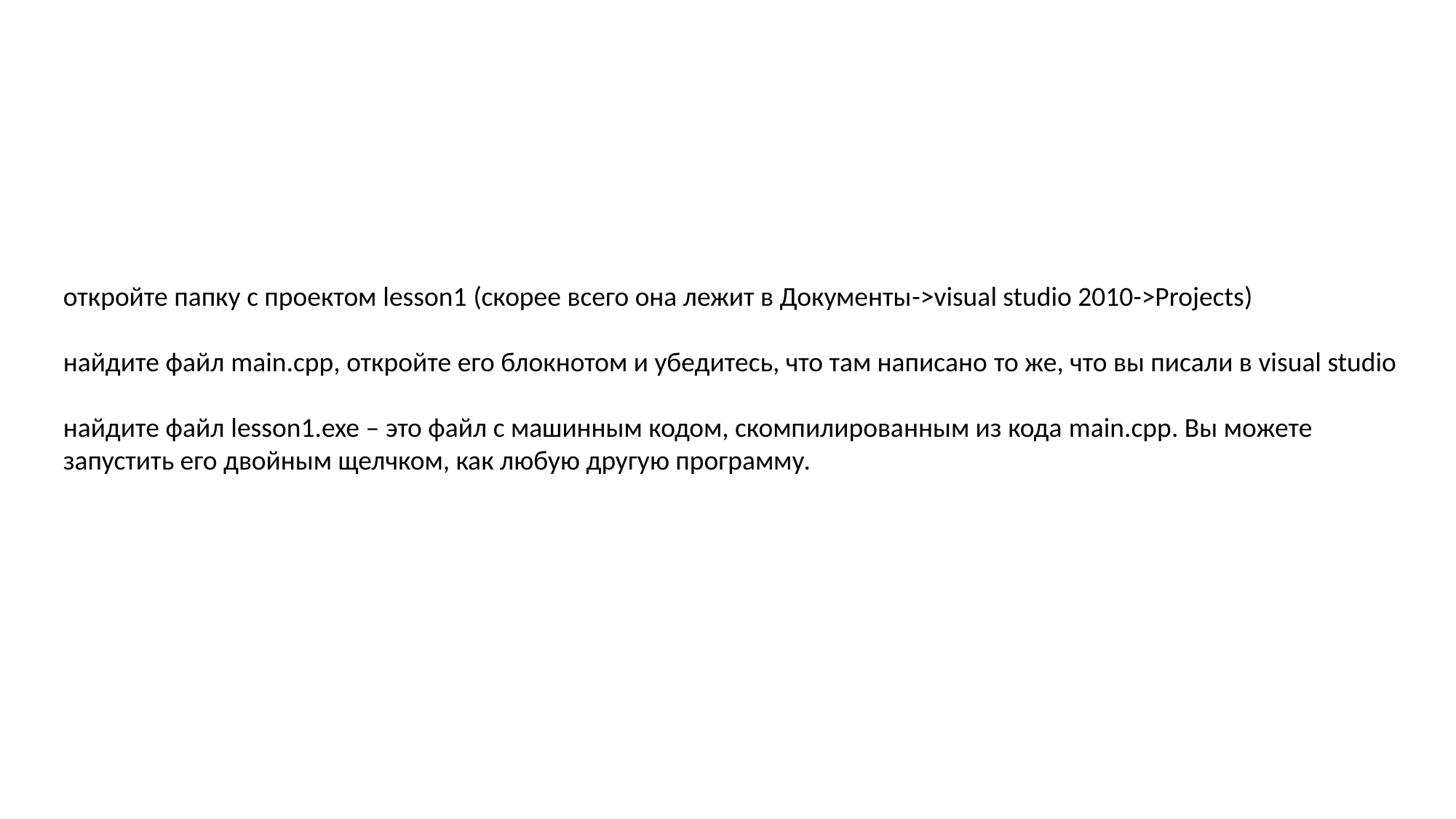

откройте папку с проектом lesson1 (скорее всего она лежит в Документы->visual studio 2010->Projects)
найдите файл main.cpp, откройте его блокнотом и убедитесь, что там написано то же, что вы писали в visual studio
найдите файл lesson1.exe – это файл с машинным кодом, скомпилированным из кода main.cpp. Вы можете
запустить его двойным щелчком, как любую другую программу.